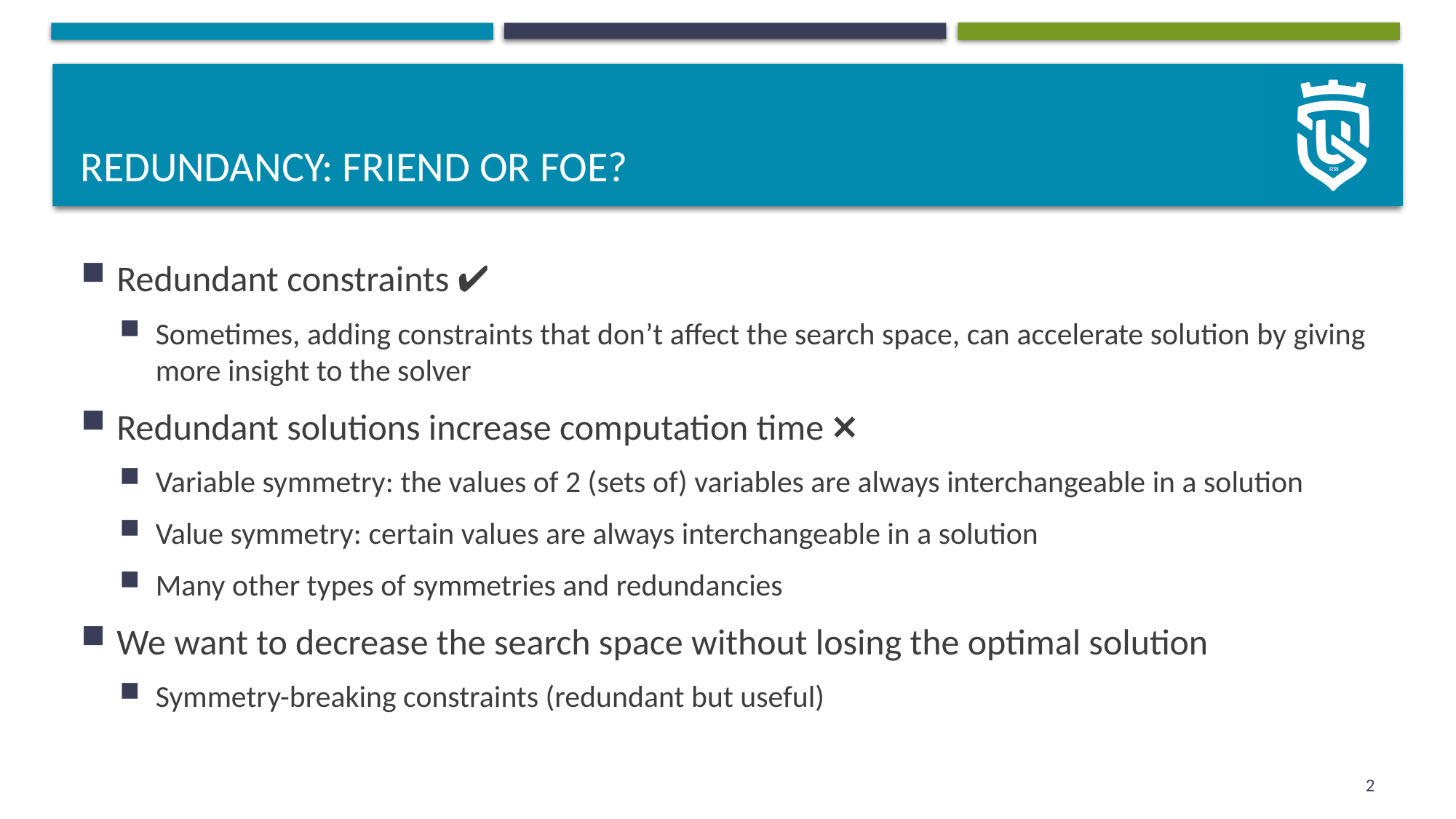

# Redundancy: Friend or Foe?
Redundant constraints ✔
Sometimes, adding constraints that don’t affect the search space, can accelerate solution by giving more insight to the solver
Redundant solutions increase computation time ❌
Variable symmetry: the values of 2 (sets of) variables are always interchangeable in a solution
Value symmetry: certain values are always interchangeable in a solution
Many other types of symmetries and redundancies
We want to decrease the search space without losing the optimal solution
Symmetry-breaking constraints (redundant but useful)
2